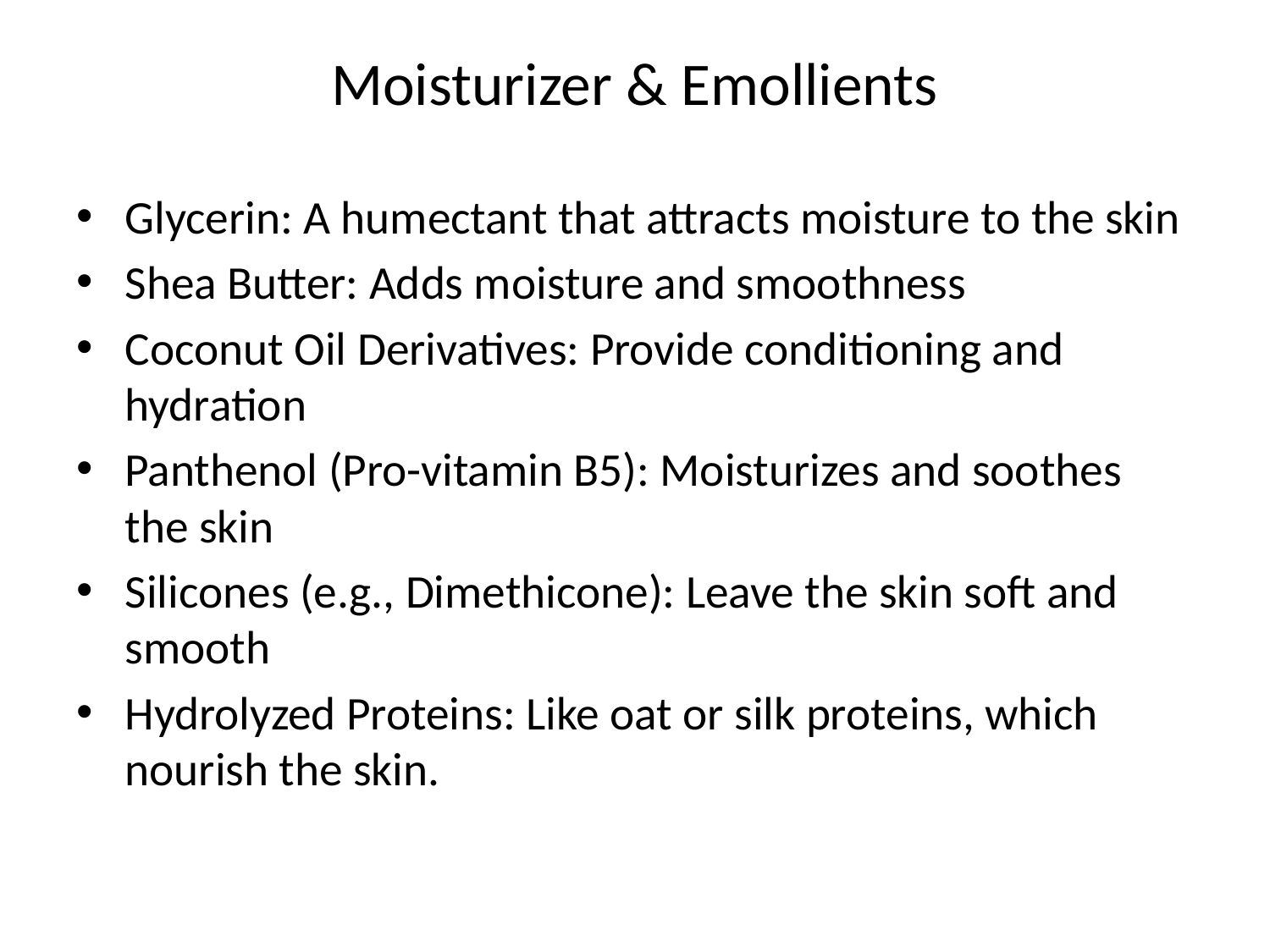

# Moisturizer & Emollients
Glycerin: A humectant that attracts moisture to the skin
Shea Butter: Adds moisture and smoothness
Coconut Oil Derivatives: Provide conditioning and hydration
Panthenol (Pro-vitamin B5): Moisturizes and soothes the skin
Silicones (e.g., Dimethicone): Leave the skin soft and smooth
Hydrolyzed Proteins: Like oat or silk proteins, which nourish the skin.